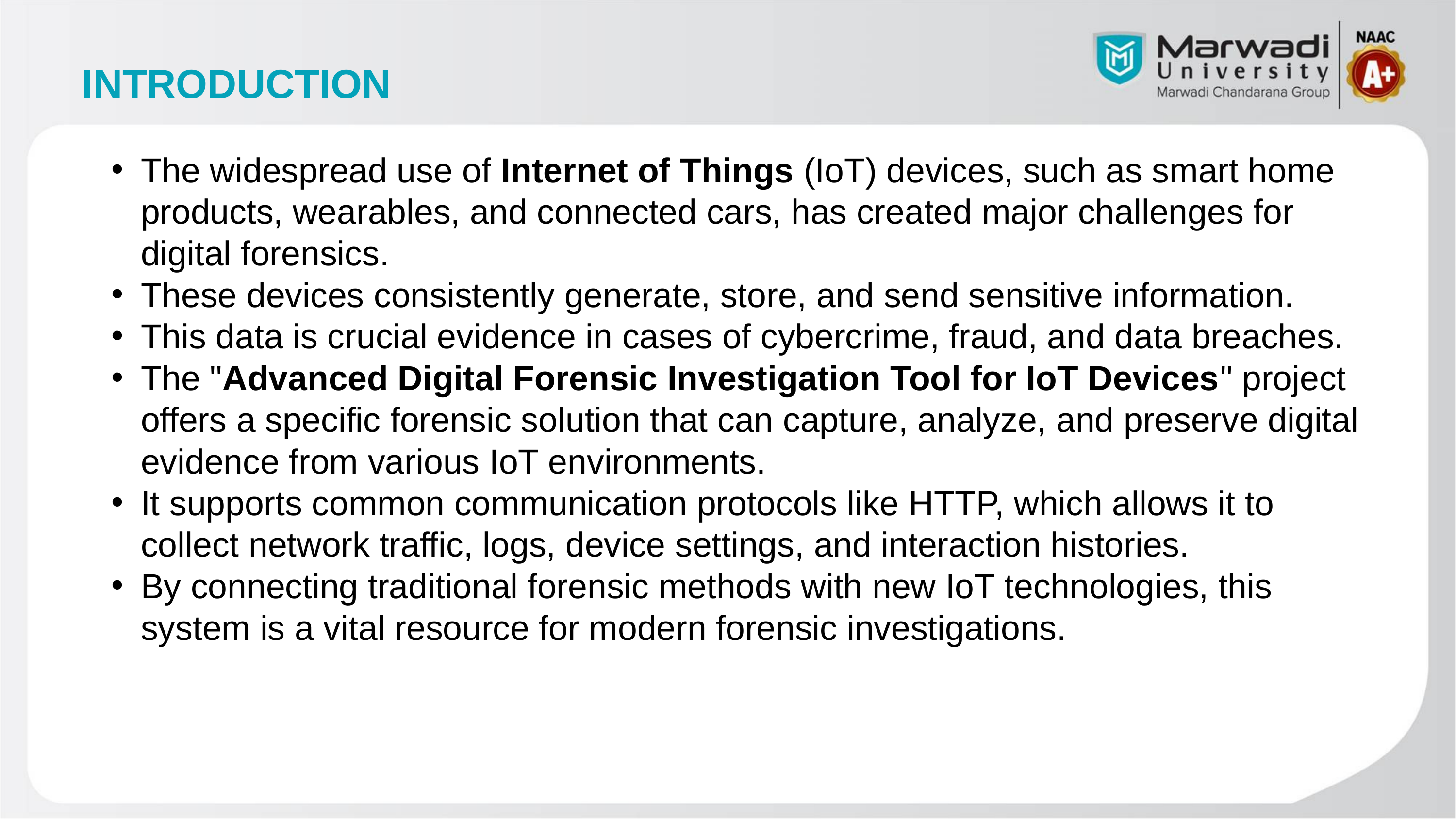

INTRODUCTION
The widespread use of Internet of Things (IoT) devices, such as smart home products, wearables, and connected cars, has created major challenges for digital forensics.
These devices consistently generate, store, and send sensitive information.
This data is crucial evidence in cases of cybercrime, fraud, and data breaches.
The "Advanced Digital Forensic Investigation Tool for IoT Devices" project offers a specific forensic solution that can capture, analyze, and preserve digital evidence from various IoT environments.
It supports common communication protocols like HTTP, which allows it to collect network traffic, logs, device settings, and interaction histories.
By connecting traditional forensic methods with new IoT technologies, this system is a vital resource for modern forensic investigations.